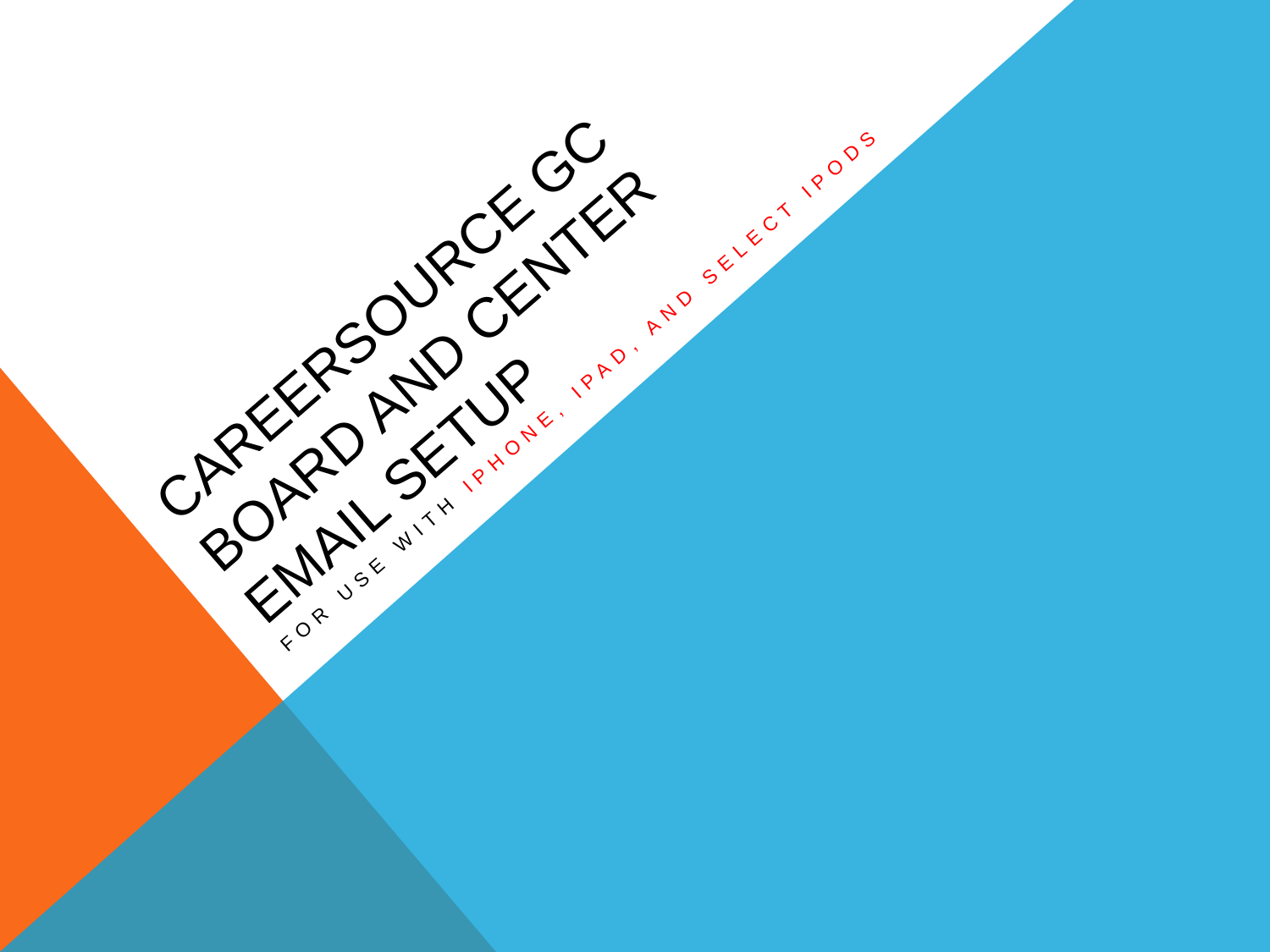

# Careersource GC Board and Center Email setup
For use with iPhone, Ipad, and select ipods